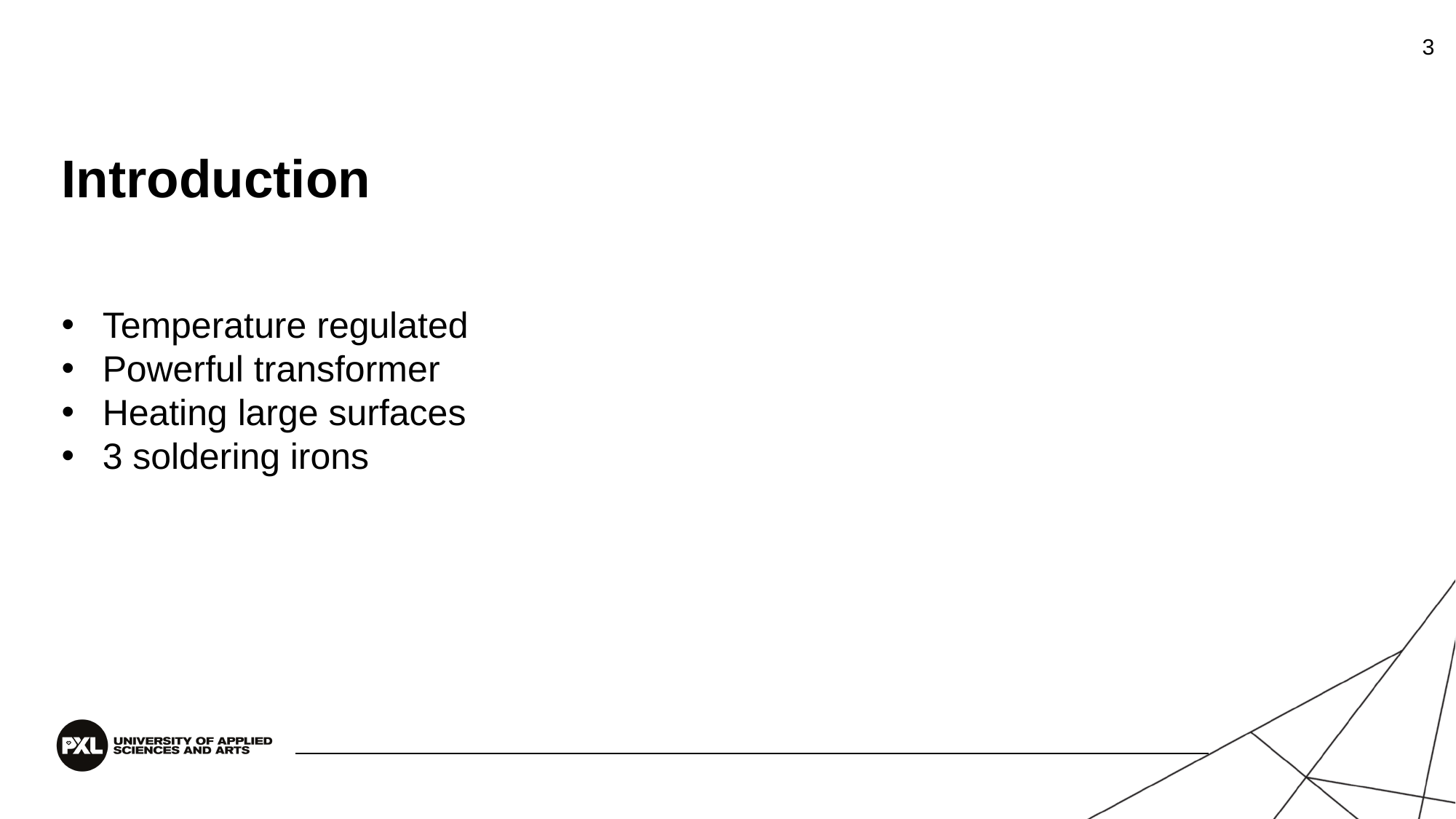

3

# Introduction
Temperature regulated
Powerful transformer
Heating large surfaces
3 soldering irons